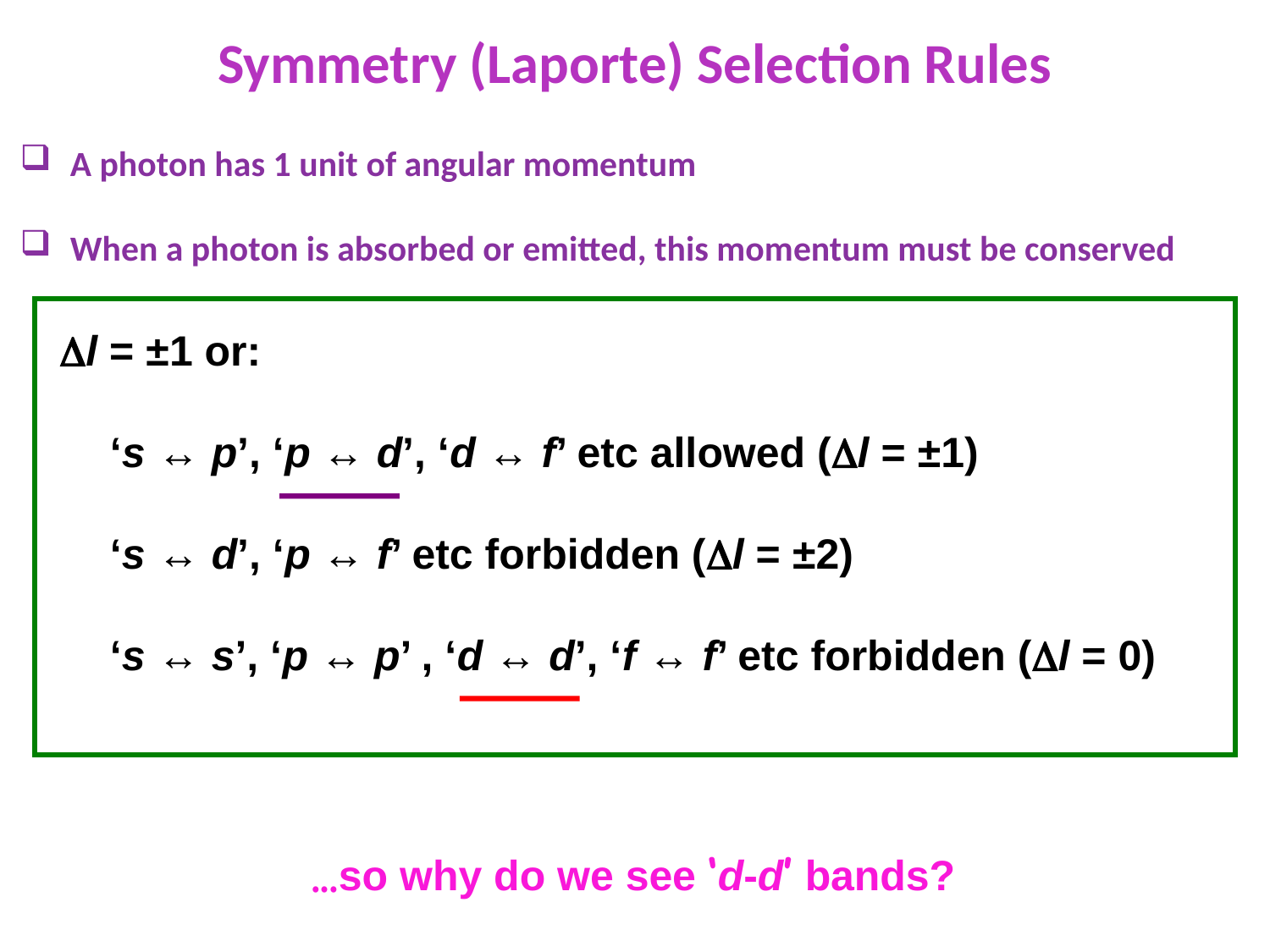

Symmetry (Laporte) Selection Rules
A photon has 1 unit of angular momentum

When a photon is absorbed or emitted, this momentum must be conserved
Δl = ±1 or:
	‘s ↔ p’, ‘p ↔ d’, ‘d ↔ f’ etc allowed (Δl = ±1)
	‘s ↔ d’, ‘p ↔ f’ etc forbidden (Δl = ±2)
	‘s ↔ s’, ‘p ↔ p’ , ‘d ↔ d’, ‘f ↔ f’ etc forbidden (Δl = 0)

…so why do we see ‘d-d’ bands?